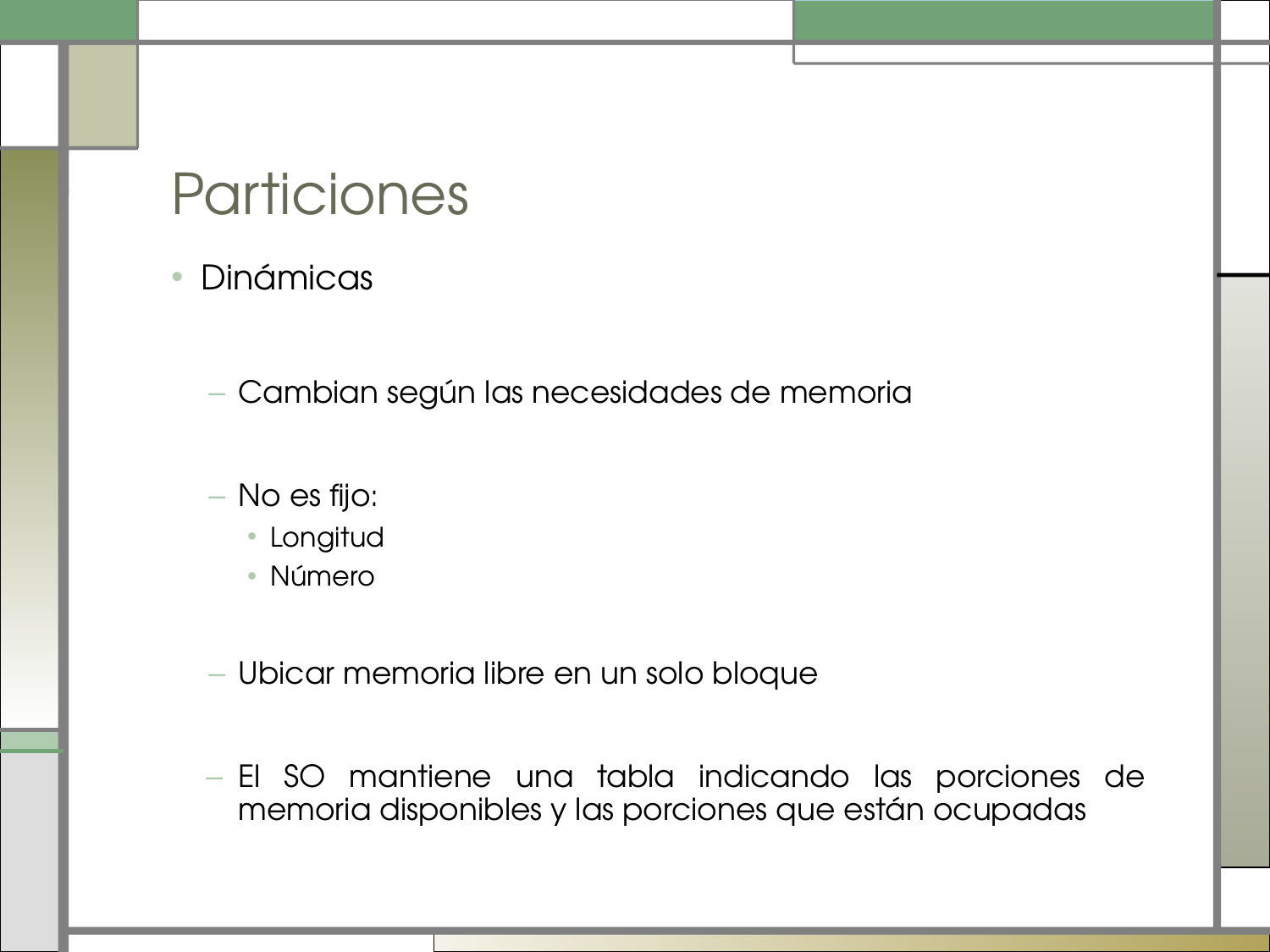

# Particiones
Dinámicas

Cambian según las necesidades de memoria

No es fijo:
Longitud
Número

Ubicar memoria libre en un solo bloque

El SO mantiene una tabla indicando las porciones de memoria disponibles y las porciones que están ocupadas